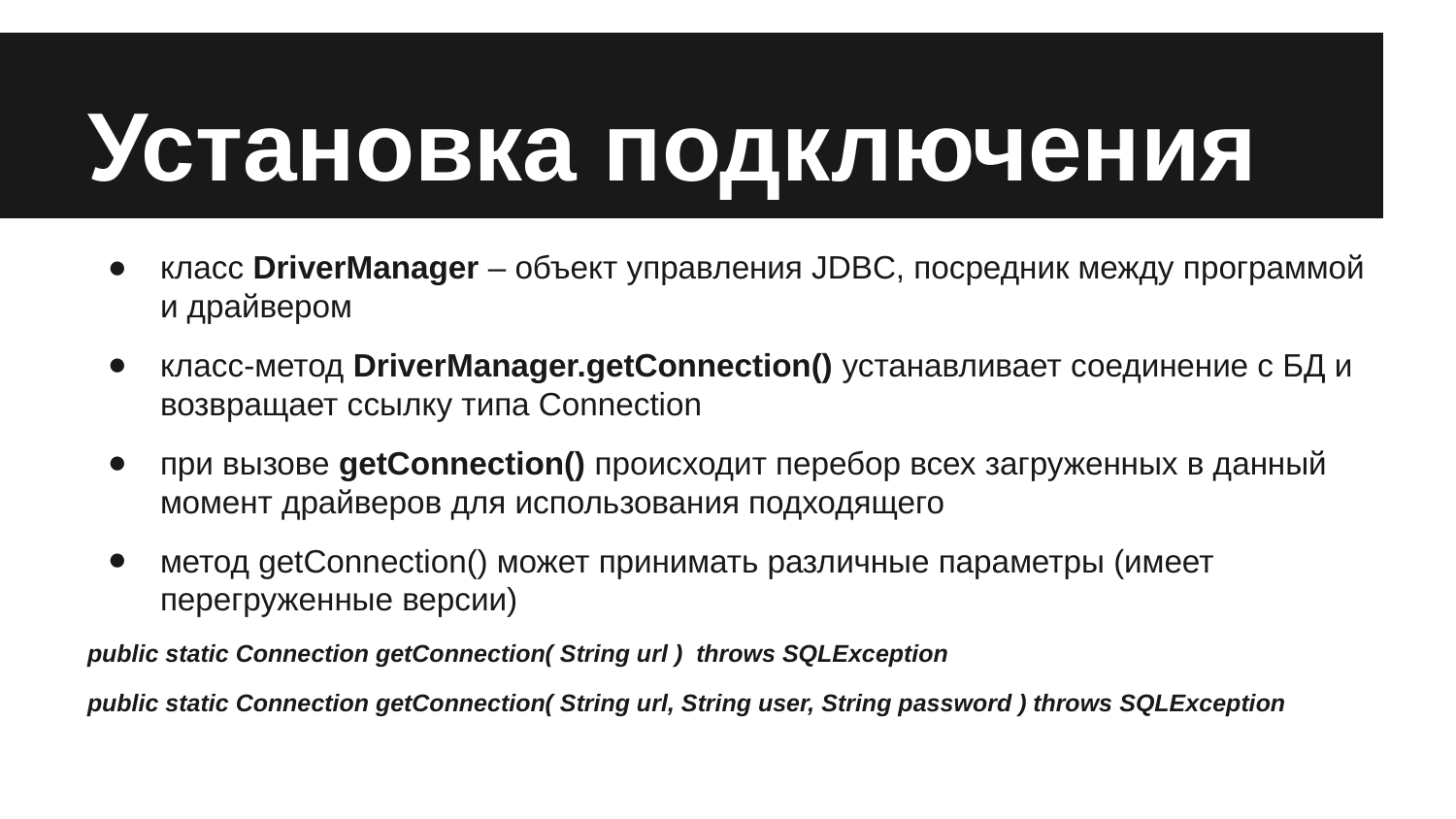

# Установка подключения
класс DriverManager – объект управления JDBC, посредник между программой и драйвером
класс-метод DriverManager.getConnection() устанавливает соединение с БД и возвращает ссылку типа Connection
при вызове getConnection() происходит перебор всех загруженных в данный момент драйверов для использования подходящего
метод getConnection() может принимать различные параметры (имеет перегруженные версии)
public static Connection getConnection( String url )  throws SQLException
public static Connection getConnection( String url, String user, String password ) throws SQLException